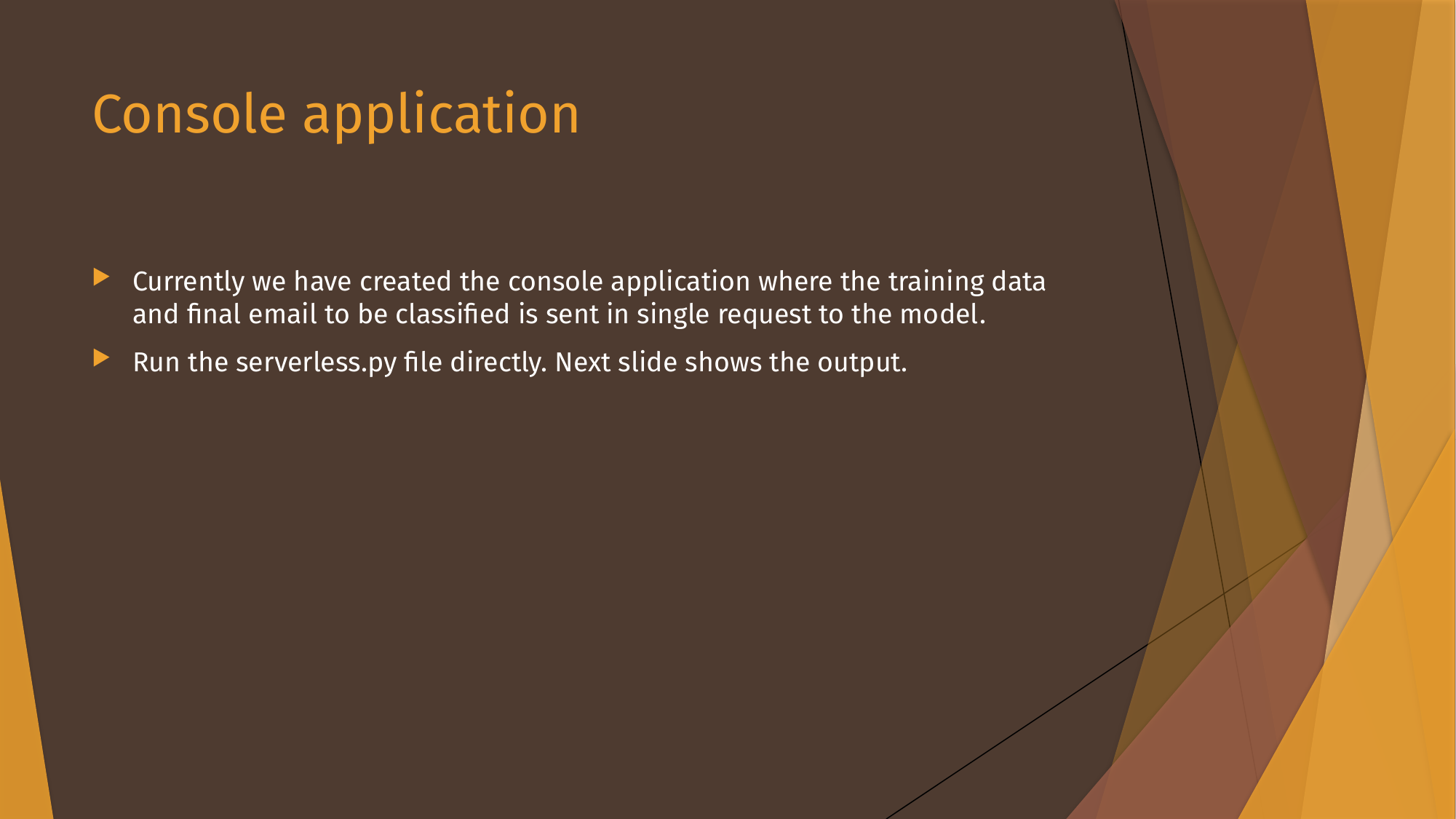

# Console application
Currently we have created the console application where the training data and final email to be classified is sent in single request to the model.
Run the serverless.py file directly. Next slide shows the output.